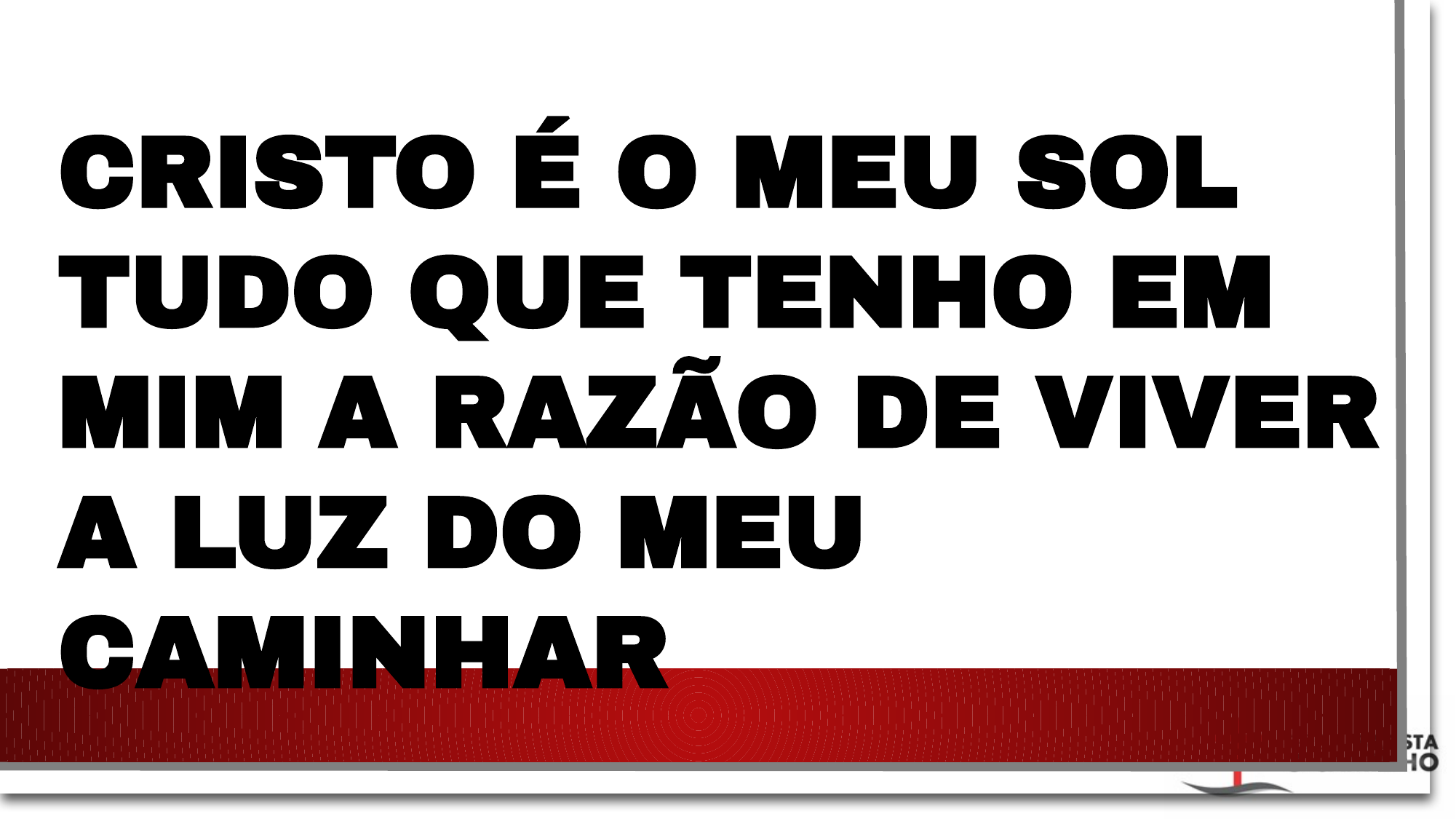

CRISTO É O MEU SOL
TUDO QUE TENHO EM MIM A RAZÃO DE VIVER
A LUZ DO MEU CAMINHAR